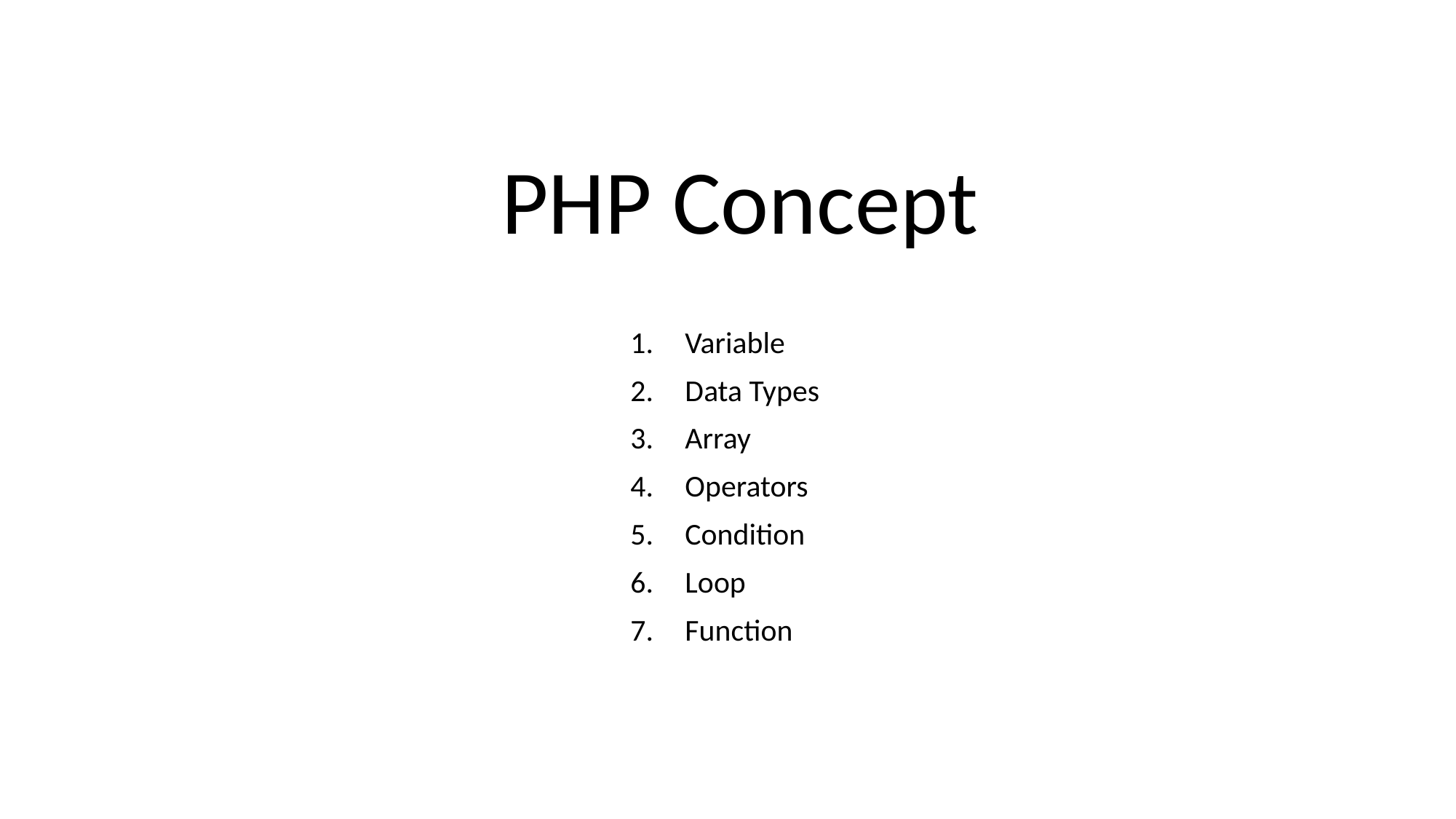

# PHP Concept
Variable
Data Types
Array
Operators
Condition
Loop
Function